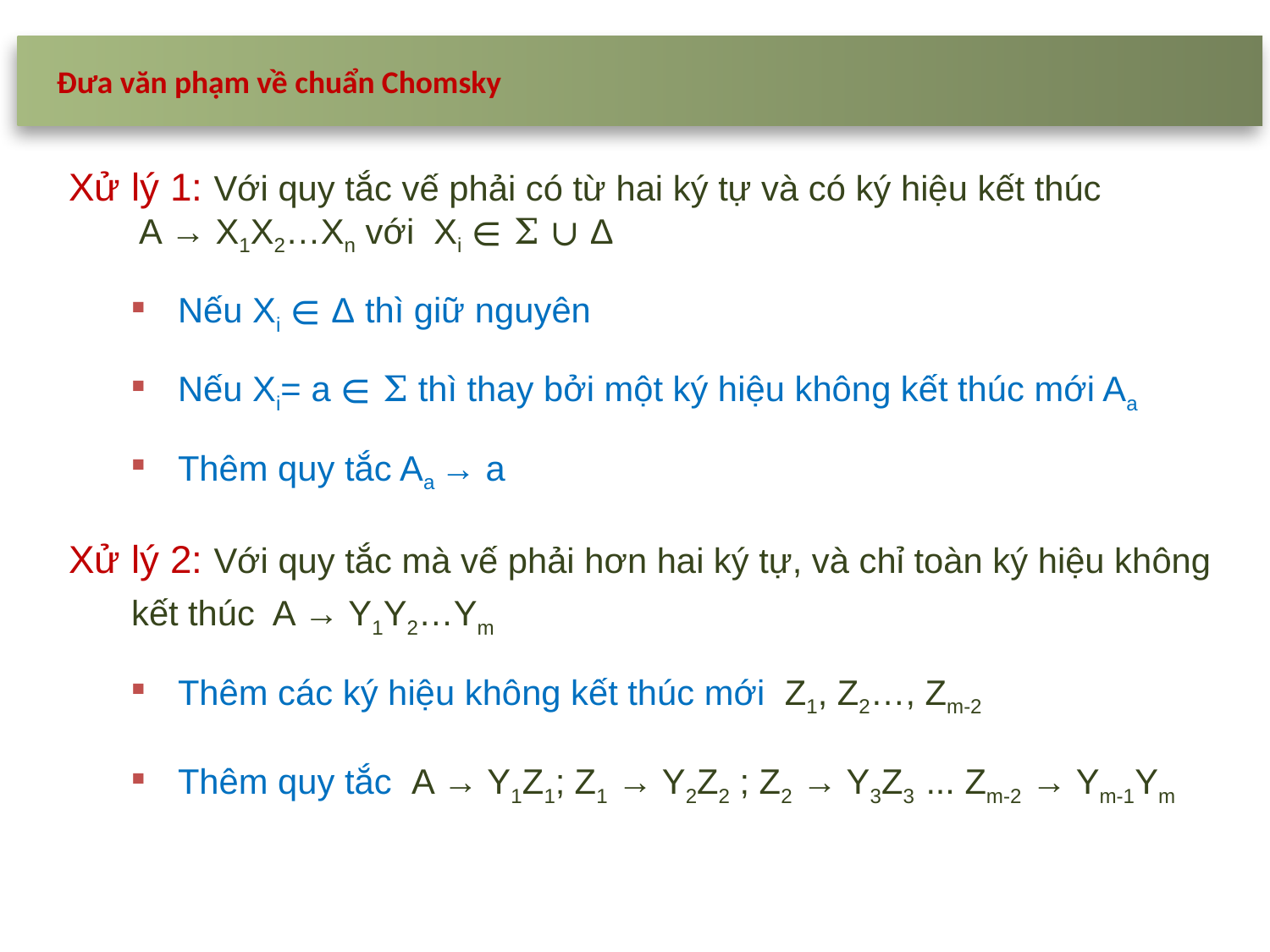

Đưa văn phạm về chuẩn Chomsky
Xử lý 1: Với quy tắc vế phải có từ hai ký tự và có ký hiệu kết thúc
 A → X1X2…Xn với  Xi ∊ Σ ∪ Δ
Nếu Xi ∊ Δ thì giữ nguyên
Nếu Xi= a ∊ Σ thì thay bởi một ký hiệu không kết thúc mới Aa
Thêm quy tắc Aa → a
Xử lý 2: Với quy tắc mà vế phải hơn hai ký tự, và chỉ toàn ký hiệu không kết thúc  A → Y1Y2…Ym
Thêm các ký hiệu không kết thúc mới  Z1, Z2…, Zm-2
Thêm quy tắc  A → Y1Z1; Z1 → Y2Z2 ; Z2 → Y3Z3  ... Zm-2 → Ym-1Ym